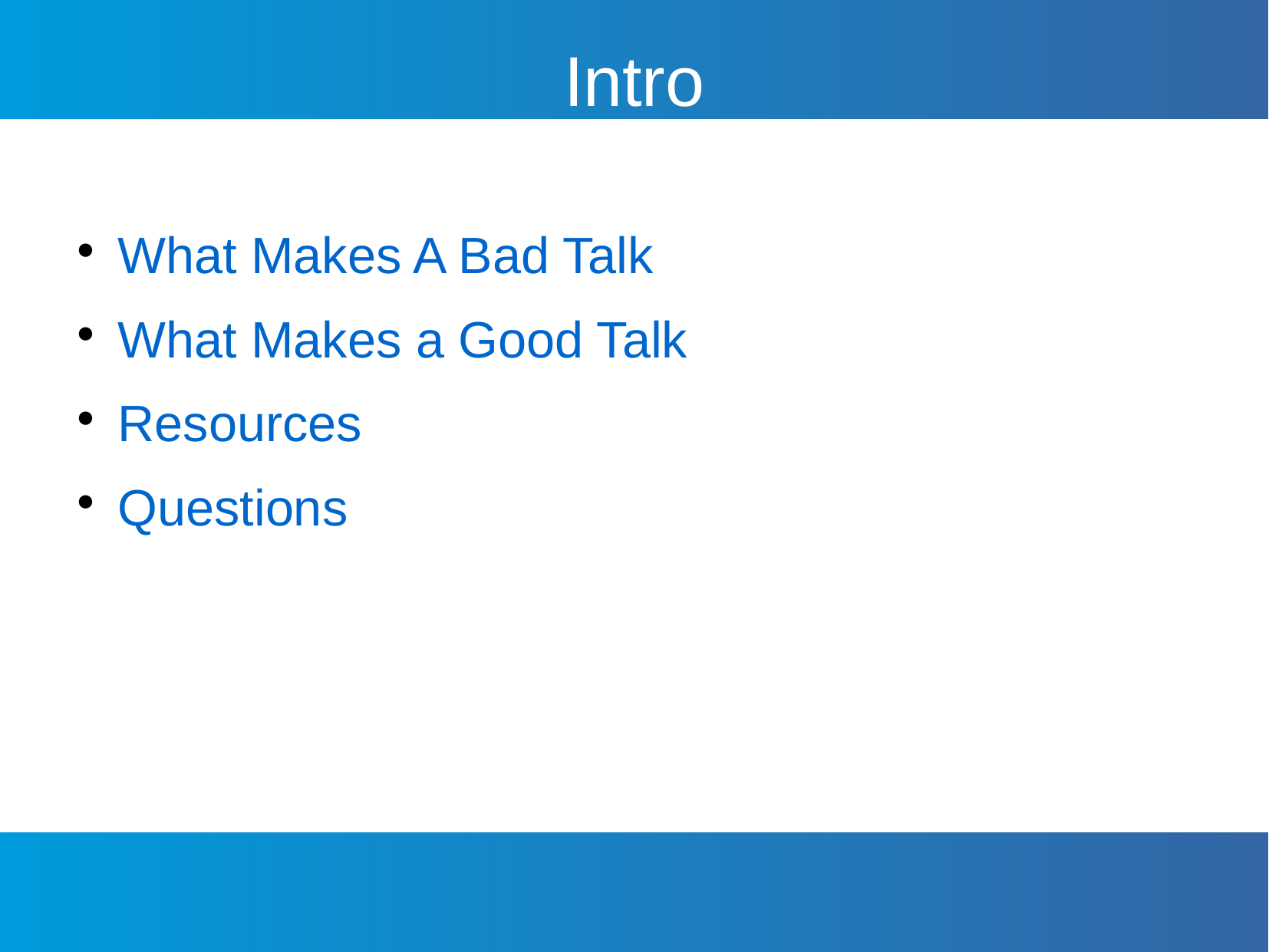

Intro
What Makes A Bad Talk
What Makes a Good Talk
Resources
Questions